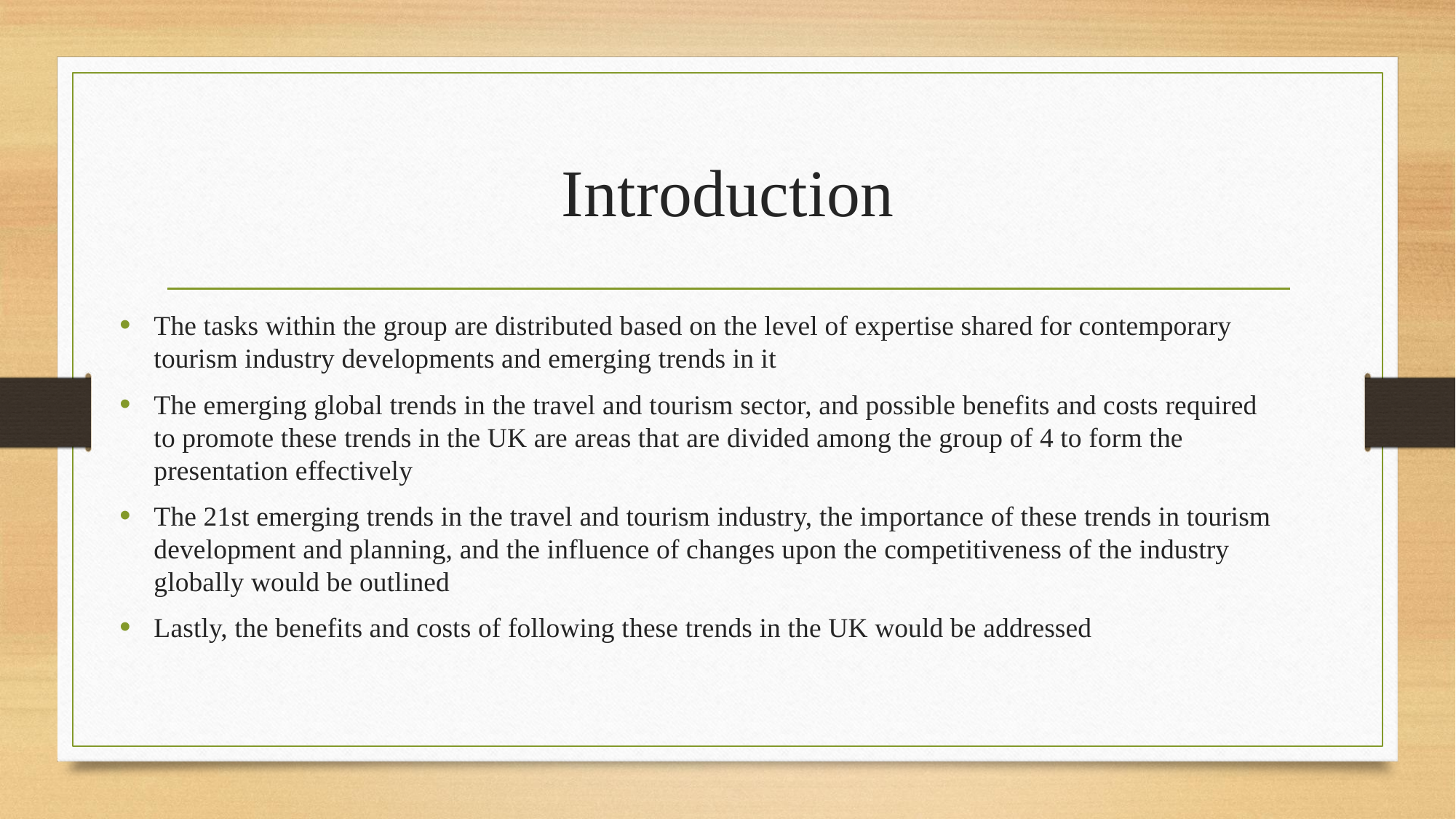

# Introduction
The tasks within the group are distributed based on the level of expertise shared for contemporary tourism industry developments and emerging trends in it
The emerging global trends in the travel and tourism sector, and possible benefits and costs required to promote these trends in the UK are areas that are divided among the group of 4 to form the presentation effectively
The 21st emerging trends in the travel and tourism industry, the importance of these trends in tourism development and planning, and the influence of changes upon the competitiveness of the industry globally would be outlined
Lastly, the benefits and costs of following these trends in the UK would be addressed